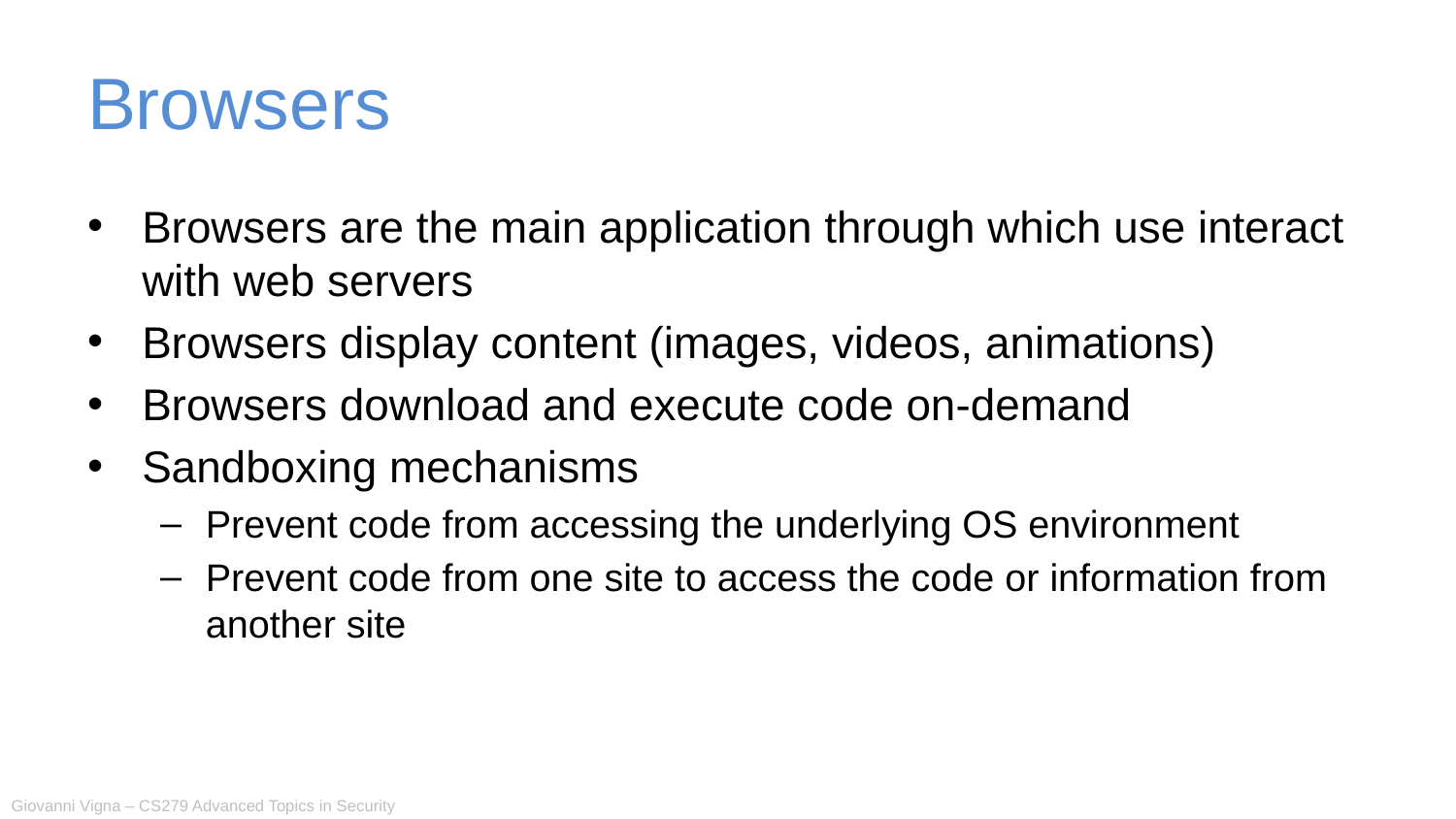

# Browsers
Browsers are the main application through which use interact with web servers
Browsers display content (images, videos, animations)
Browsers download and execute code on-demand
Sandboxing mechanisms
Prevent code from accessing the underlying OS environment
Prevent code from one site to access the code or information from another site